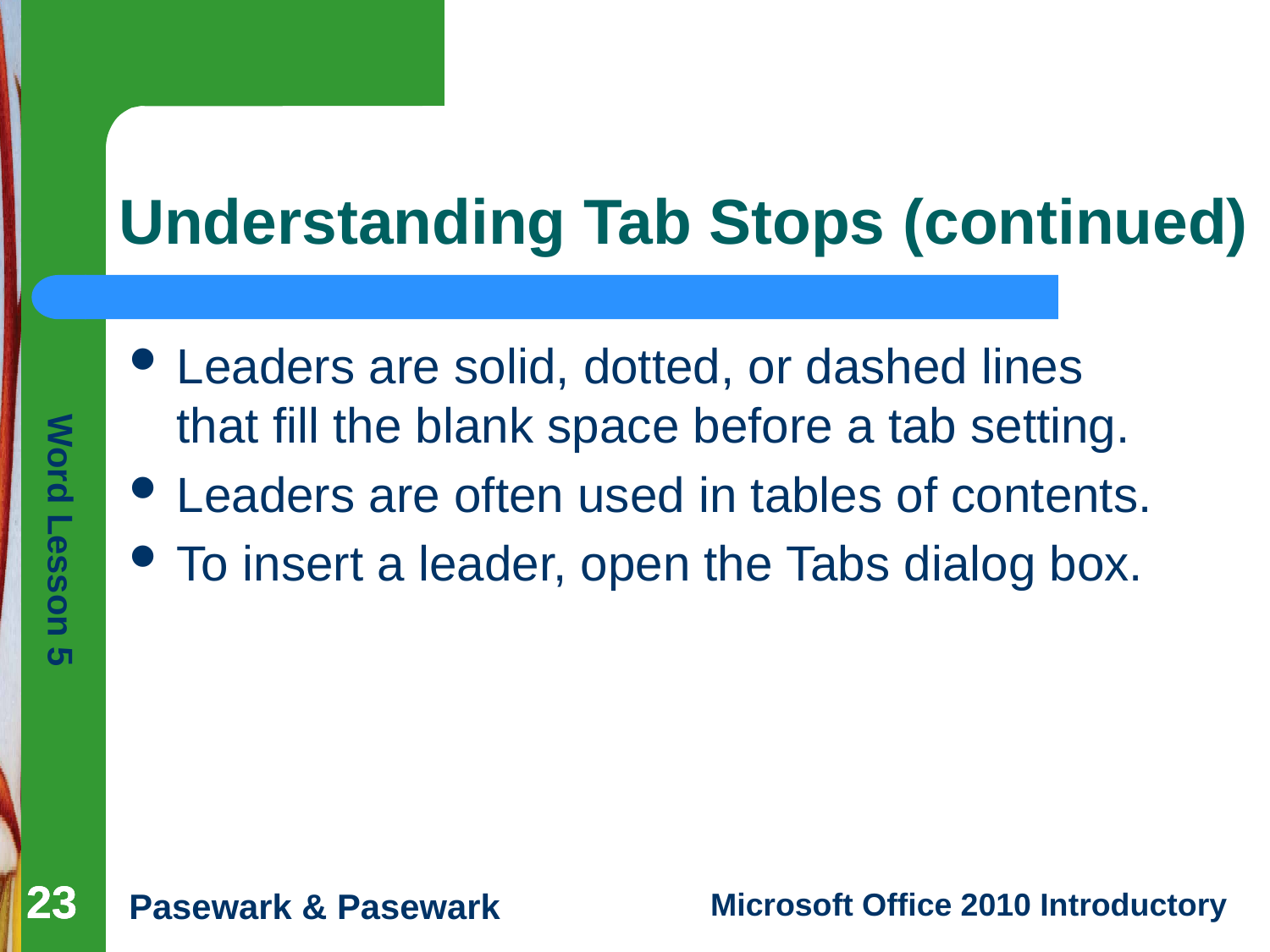

# Understanding Tab Stops (continued)
Leaders are solid, dotted, or dashed lines that fill the blank space before a tab setting.
Leaders are often used in tables of contents.
To insert a leader, open the Tabs dialog box.
23
23
23